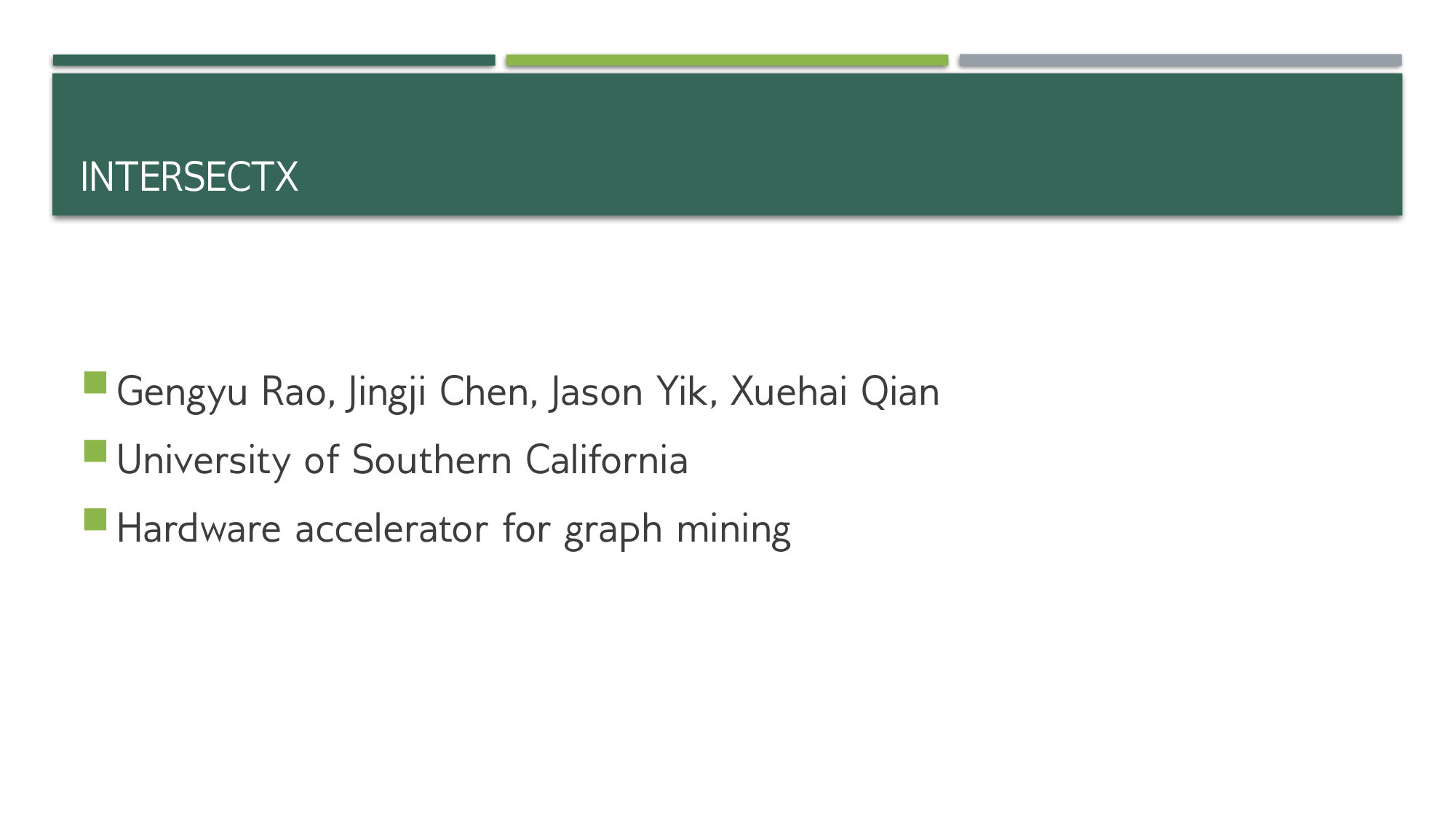

# intersectx
Gengyu Rao, Jingji Chen, Jason Yik, Xuehai Qian
University of Southern California
Hardware accelerator for graph mining